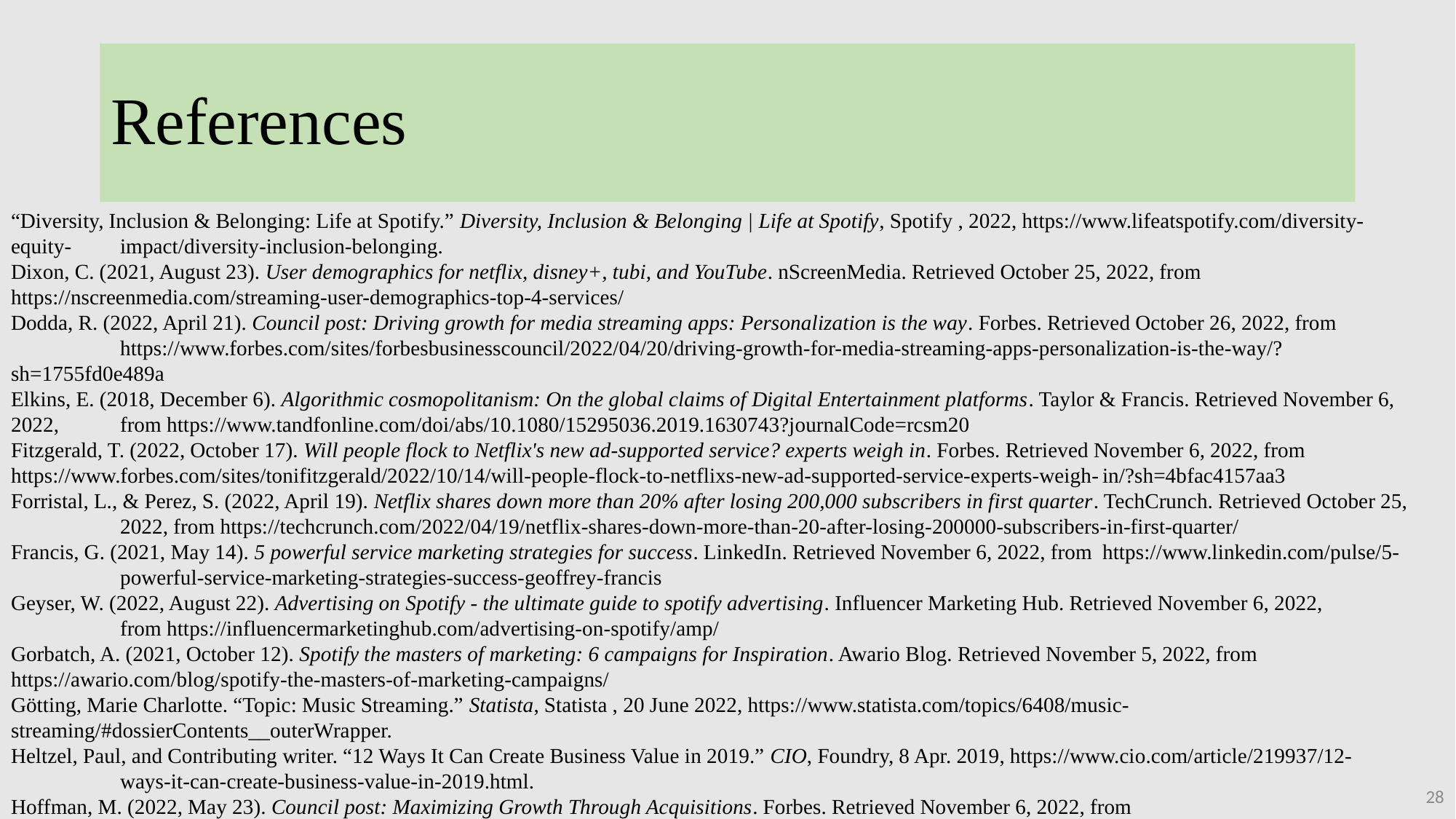

# References
“Diversity, Inclusion & Belonging: Life at Spotify.” Diversity, Inclusion & Belonging | Life at Spotify, Spotify , 2022, https://www.lifeatspotify.com/diversity-equity-	impact/diversity-inclusion-belonging.
Dixon, C. (2021, August 23). User demographics for netflix, disney+, tubi, and YouTube. nScreenMedia. Retrieved October 25, 2022, from 	https://nscreenmedia.com/streaming-user-demographics-top-4-services/
Dodda, R. (2022, April 21). Council post: Driving growth for media streaming apps: Personalization is the way. Forbes. Retrieved October 26, 2022, from 	https://www.forbes.com/sites/forbesbusinesscouncil/2022/04/20/driving-growth-for-media-streaming-apps-personalization-is-the-way/?sh=1755fd0e489a
Elkins, E. (2018, December 6). Algorithmic cosmopolitanism: On the global claims of Digital Entertainment platforms. Taylor & Francis. Retrieved November 6, 2022, 	from https://www.tandfonline.com/doi/abs/10.1080/15295036.2019.1630743?journalCode=rcsm20
Fitzgerald, T. (2022, October 17). Will people flock to Netflix's new ad-supported service? experts weigh in. Forbes. Retrieved November 6, 2022, from 	https://www.forbes.com/sites/tonifitzgerald/2022/10/14/will-people-flock-to-netflixs-new-ad-supported-service-experts-weigh-	in/?sh=4bfac4157aa3
Forristal, L., & Perez, S. (2022, April 19). Netflix shares down more than 20% after losing 200,000 subscribers in first quarter. TechCrunch. Retrieved October 25, 	2022, from https://techcrunch.com/2022/04/19/netflix-shares-down-more-than-20-after-losing-200000-subscribers-in-first-quarter/
Francis, G. (2021, May 14). 5 powerful service marketing strategies for success. LinkedIn. Retrieved November 6, 2022, from 	https://www.linkedin.com/pulse/5-	powerful-service-marketing-strategies-success-geoffrey-francis
Geyser, W. (2022, August 22). Advertising on Spotify - the ultimate guide to spotify advertising. Influencer Marketing Hub. Retrieved November 6, 2022, 	from https://influencermarketinghub.com/advertising-on-spotify/amp/
Gorbatch, A. (2021, October 12). Spotify the masters of marketing: 6 campaigns for Inspiration. Awario Blog. Retrieved November 5, 2022, from 	https://awario.com/blog/spotify-the-masters-of-marketing-campaigns/
Götting, Marie Charlotte. “Topic: Music Streaming.” Statista, Statista , 20 June 2022, https://www.statista.com/topics/6408/music-	streaming/#dossierContents__outerWrapper.
Heltzel, Paul, and Contributing writer. “12 Ways It Can Create Business Value in 2019.” CIO, Foundry, 8 Apr. 2019, https://www.cio.com/article/219937/12-	ways-it-can-create-business-value-in-2019.html.
Hoffman, M. (2022, May 23). Council post: Maximizing Growth Through Acquisitions. Forbes. Retrieved November 6, 2022, from 	https://www.forbes.com/sites/forbesbusinesscouncil/2022/05/20/maximizing-growth-through-acquisitions/?sh=175132de3a7d

28